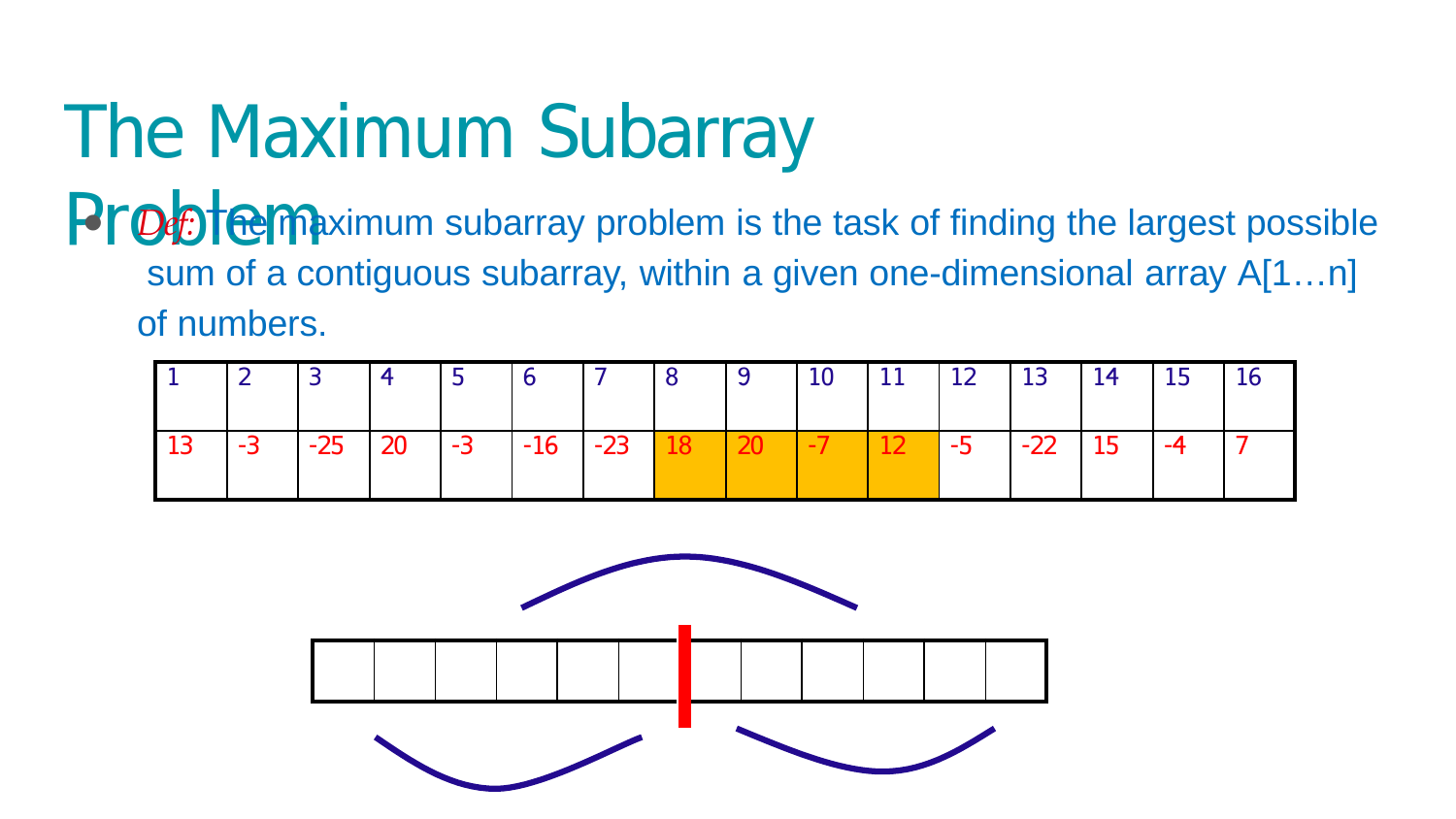

# The Maximum Subarray Problem
Def: The maximum subarray problem is the task of finding the largest possible  sum of a contiguous subarray, within a given one-dimensional array A[1…n]  of numbers.
| 1 | 2 | 3 | 4 | 5 | 6 | 7 | 8 | 9 | 10 | 11 | 12 | 13 | 14 | 15 | 16 |
| --- | --- | --- | --- | --- | --- | --- | --- | --- | --- | --- | --- | --- | --- | --- | --- |
| 13 | -3 | -25 | 20 | -3 | -16 | -23 | 18 | 20 | -7 | 12 | -5 | -22 | 15 | -4 | 7 |

|  |  |  |  |  |  |
| --- | --- | --- | --- | --- | --- |
|  |  |  |  |  |  |
| --- | --- | --- | --- | --- | --- |